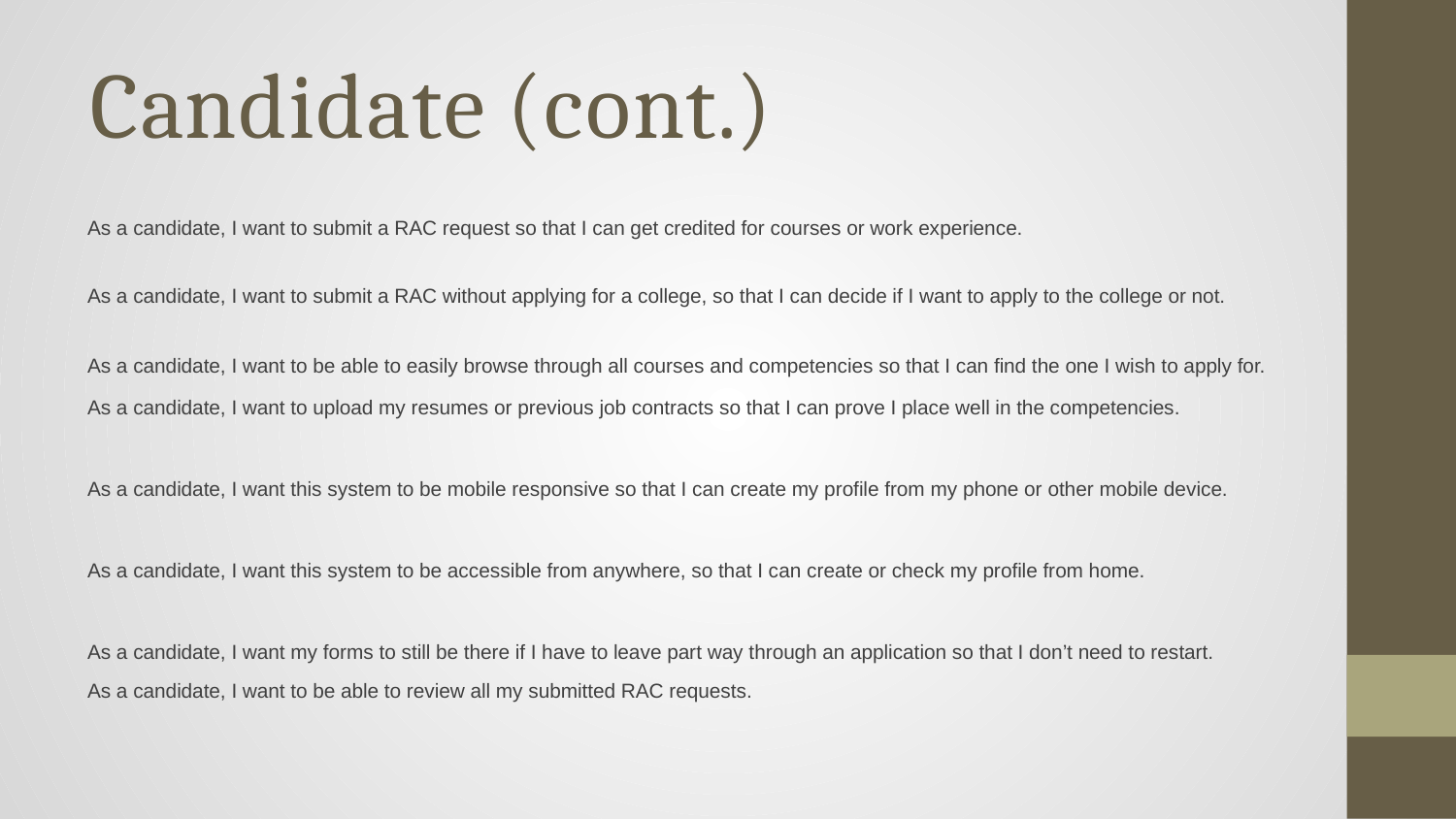

# Candidate (cont.)
As a candidate, I want to submit a RAC request so that I can get credited for courses or work experience.

As a candidate, I want to submit a RAC without applying for a college, so that I can decide if I want to apply to the college or not.

As a candidate, I want to be able to easily browse through all courses and competencies so that I can find the one I wish to apply for.
As a candidate, I want to upload my resumes or previous job contracts so that I can prove I place well in the competencies.

As a candidate, I want this system to be mobile responsive so that I can create my profile from my phone or other mobile device.

As a candidate, I want this system to be accessible from anywhere, so that I can create or check my profile from home.

As a candidate, I want my forms to still be there if I have to leave part way through an application so that I don’t need to restart.
As a candidate, I want to be able to review all my submitted RAC requests.